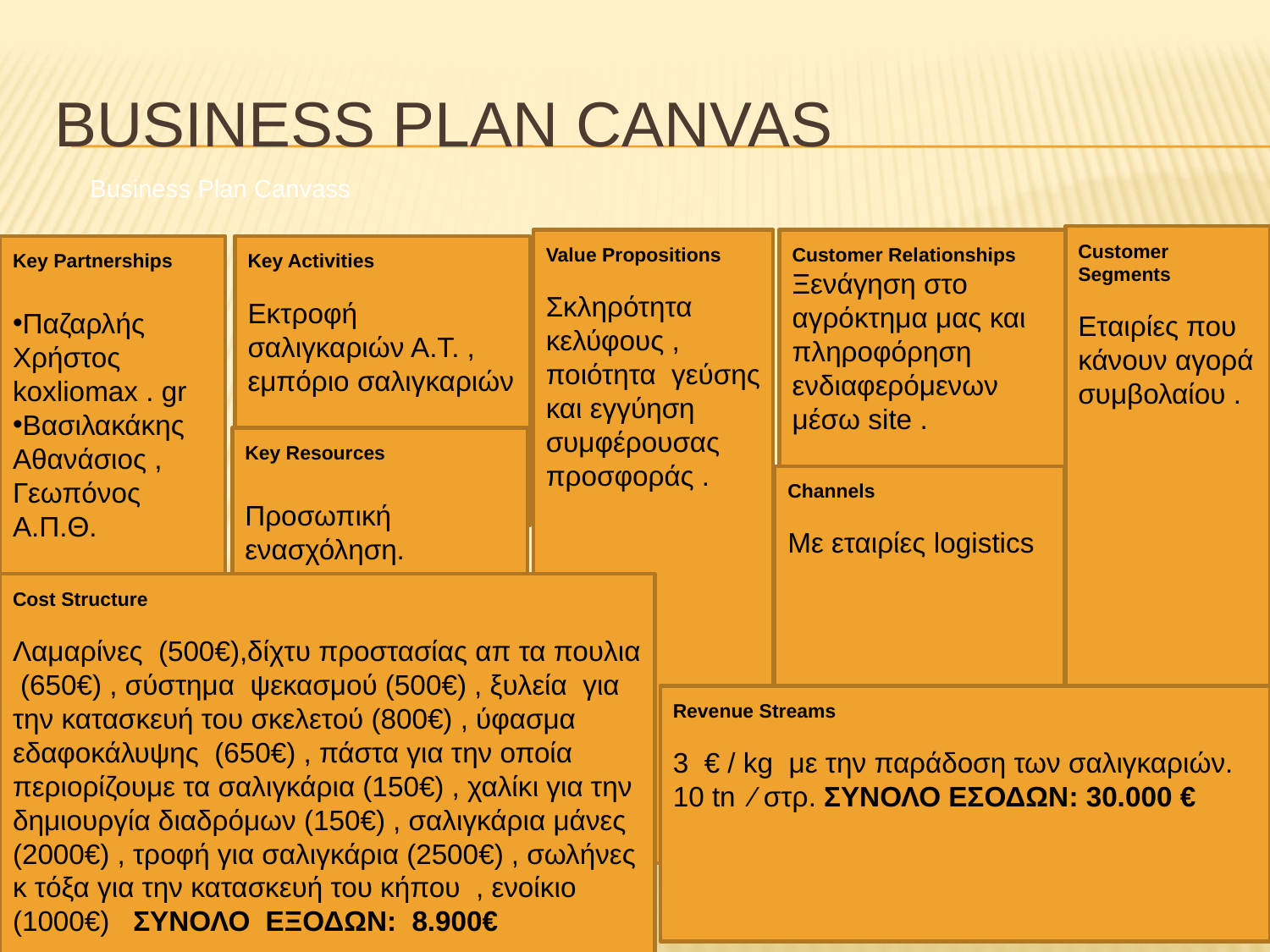

# BUSINESS PLAN CANVAS
Business Plan Canvass
Customer Segments

Εταιρίες που κάνουν αγορά συμβολαίου .

Value Propositions

Σκληρότητα κελύφους ,  ποιότητα  γεύσης και εγγύηση συμφέρουσας προσφοράς .

Customer Relationships
Ξενάγηση στο αγρόκτημα μας και  πληροφόρηση ενδιαφερόμενων  μέσω site .

Key Partnerships

Παζαρλής Χρήστος koxliomax . gr
Βασιλακάκης Αθανάσιος , Γεωπόνος Α.Π.Θ.

Key Activities

Εκτροφή σαλιγκαριών Α.Τ. , εμπόριο σαλιγκαριών

Key Resources

Προσωπική ενασχόληση.

Channels

Με εταιρίες logistics

Cost Structure

Λαμαρίνες  (500€),δίχτυ προστασίας απ τα πουλια  (650€) , σύστημα  ψεκασμού (500€) , ξυλεία  για την κατασκευή του σκελετού (800€) , ύφασμα εδαφοκάλυψης  (650€) , πάστα για την οποία περιορίζουμε τα σαλιγκάρια (150€) , χαλίκι για την δημιουργία διαδρόμων (150€) , σαλιγκάρια μάνες (2000€) , τροφή για σαλιγκάρια (2500€) , σωλήνες κ τόξα για την κατασκευή του κήπου  , ενοίκιο (1000€)   ΣΥΝΟΛΟ  ΕΞΟΔΩΝ:  8.900€

Revenue Streams

3  € / kg  με την παράδοση των σαλιγκαριών. 10 tn  ∕ στρ. ΣΥΝΟΛΟ ΕΣΟΔΩΝ: 30.000 €